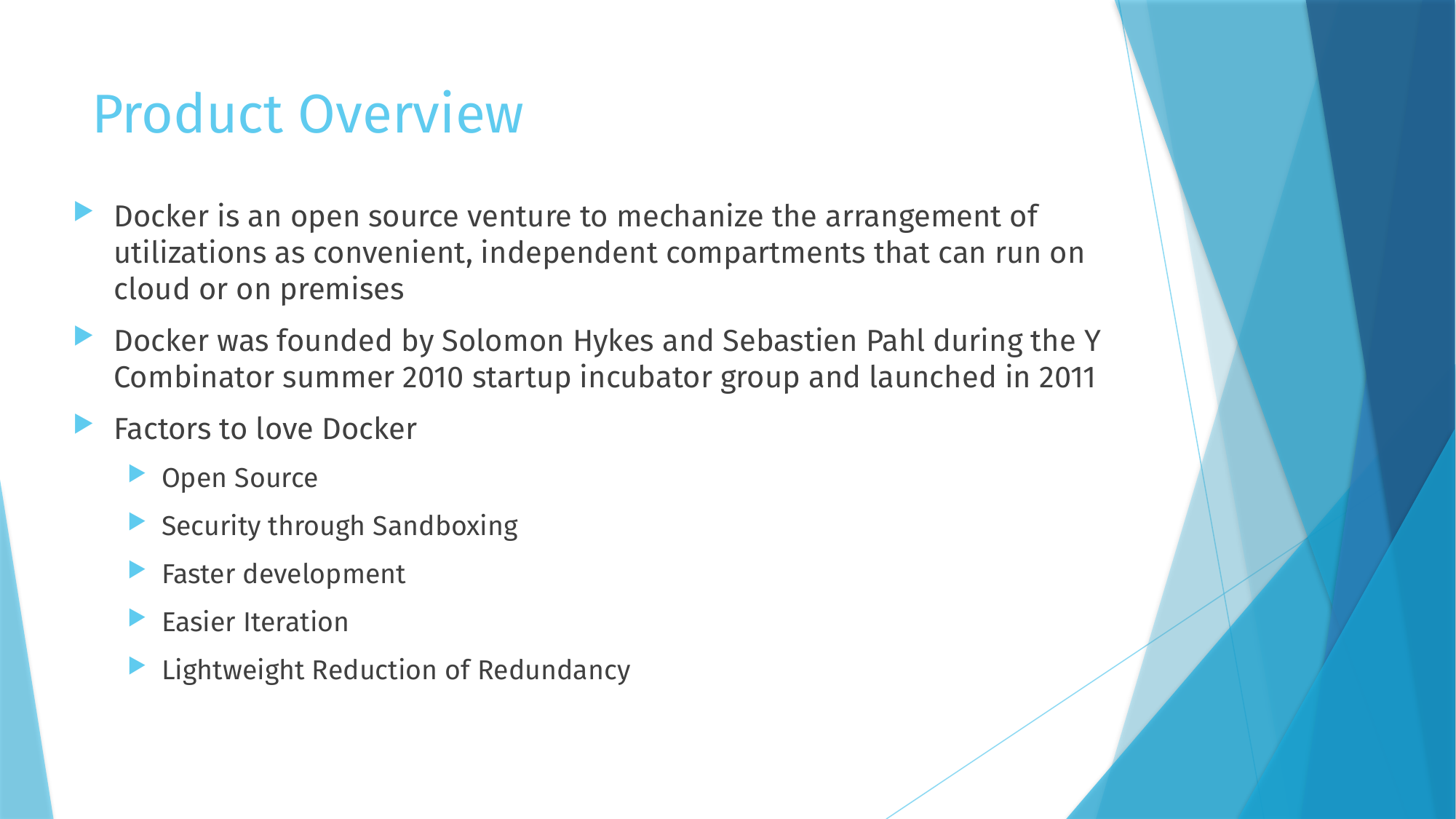

# Product Overview
Docker is an open source venture to mechanize the arrangement of utilizations as convenient, independent compartments that can run on cloud or on premises
Docker was founded by Solomon Hykes and Sebastien Pahl during the Y Combinator summer 2010 startup incubator group and launched in 2011
Factors to love Docker
Open Source
Security through Sandboxing
Faster development
Easier Iteration
Lightweight Reduction of Redundancy